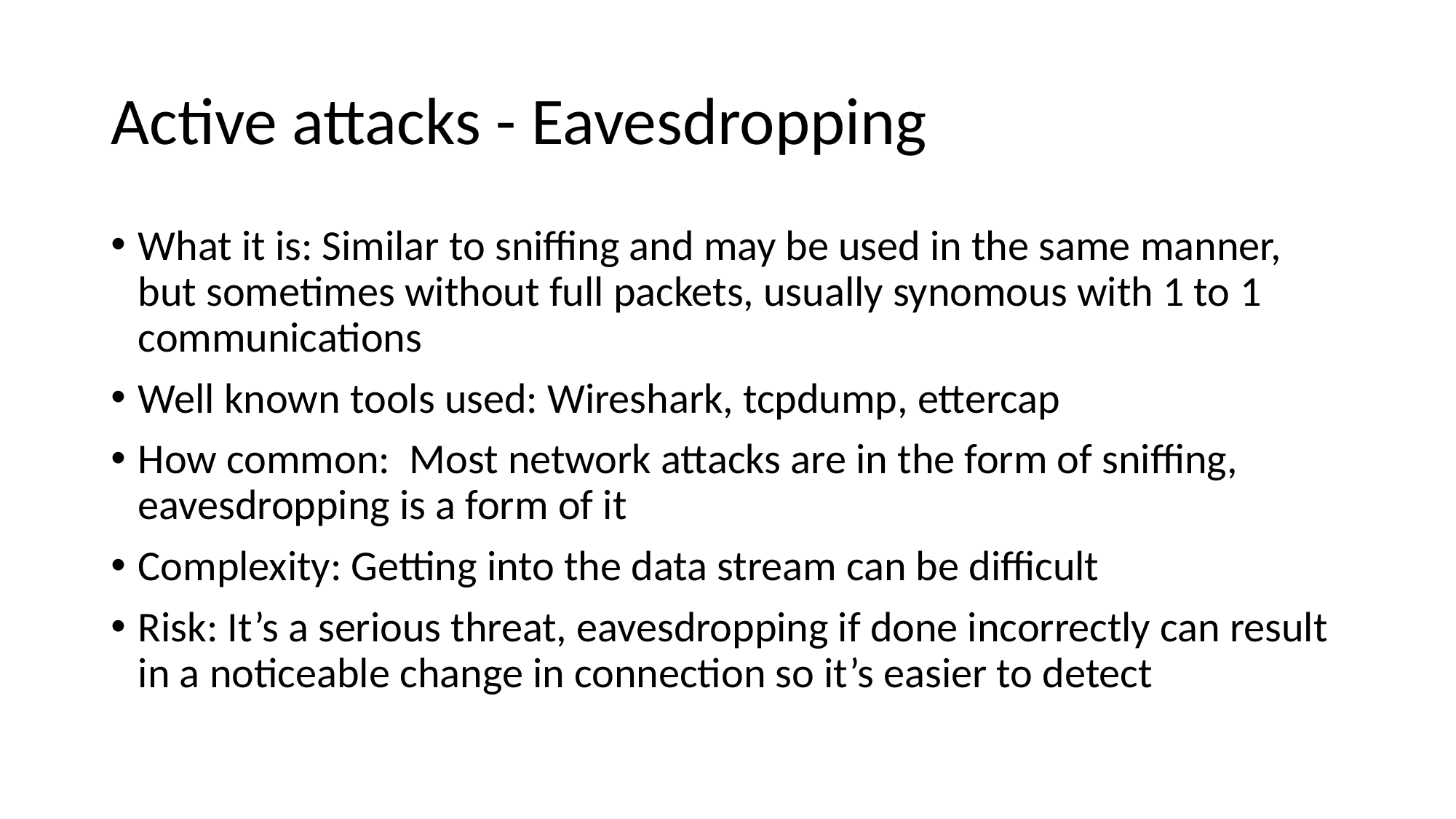

# Active attacks - Eavesdropping
What it is: Similar to sniffing and may be used in the same manner, but sometimes without full packets, usually synomous with 1 to 1 communications
Well known tools used: Wireshark, tcpdump, ettercap
How common:  Most network attacks are in the form of sniffing, eavesdropping is a form of it
Complexity: Getting into the data stream can be difficult
Risk: It’s a serious threat, eavesdropping if done incorrectly can result in a noticeable change in connection so it’s easier to detect